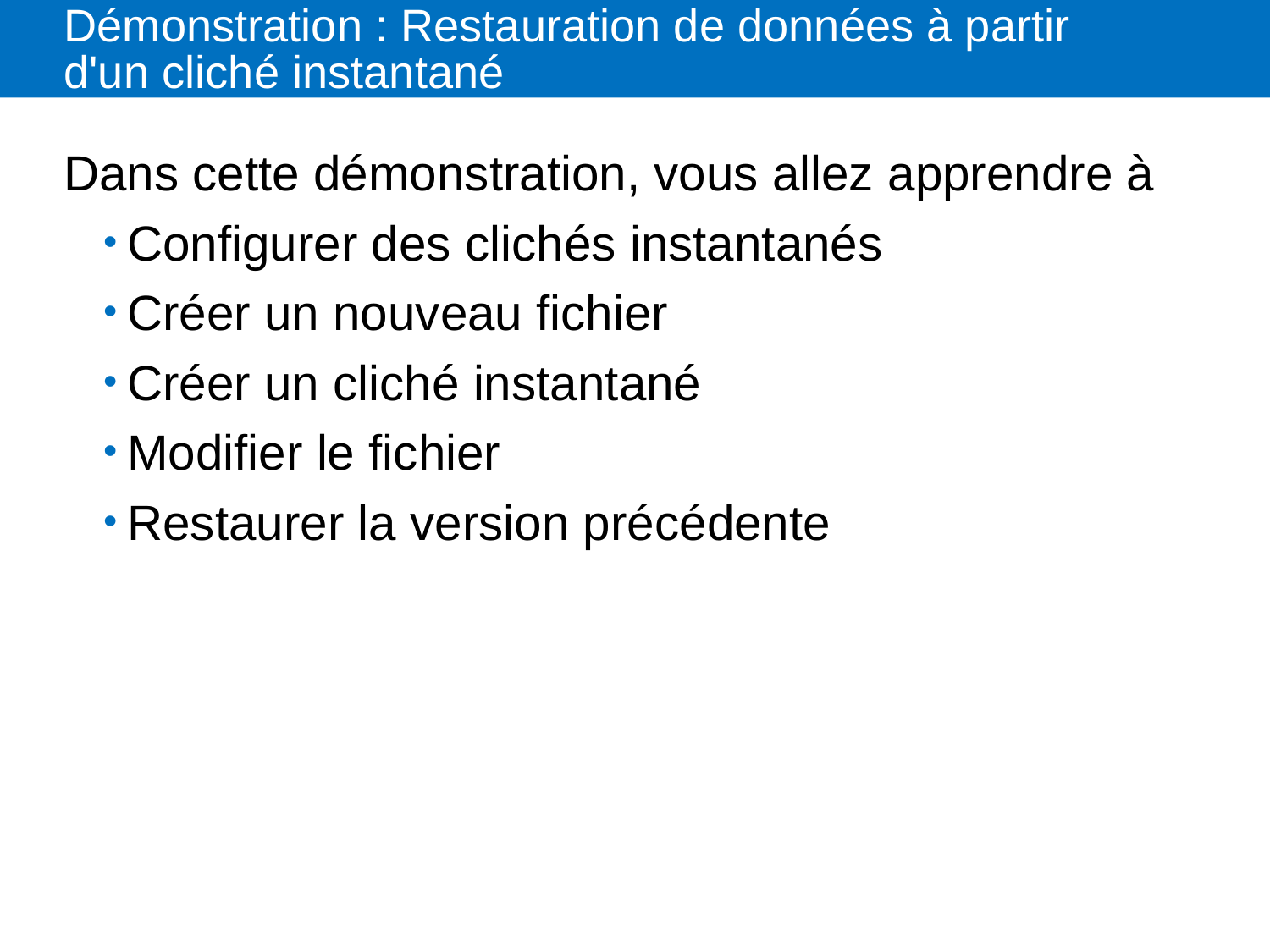

# Démonstration : Restauration de données à partir d'un cliché instantané
Dans cette démonstration, vous allez apprendre à
Configurer des clichés instantanés
Créer un nouveau fichier
Créer un cliché instantané
Modifier le fichier
Restaurer la version précédente